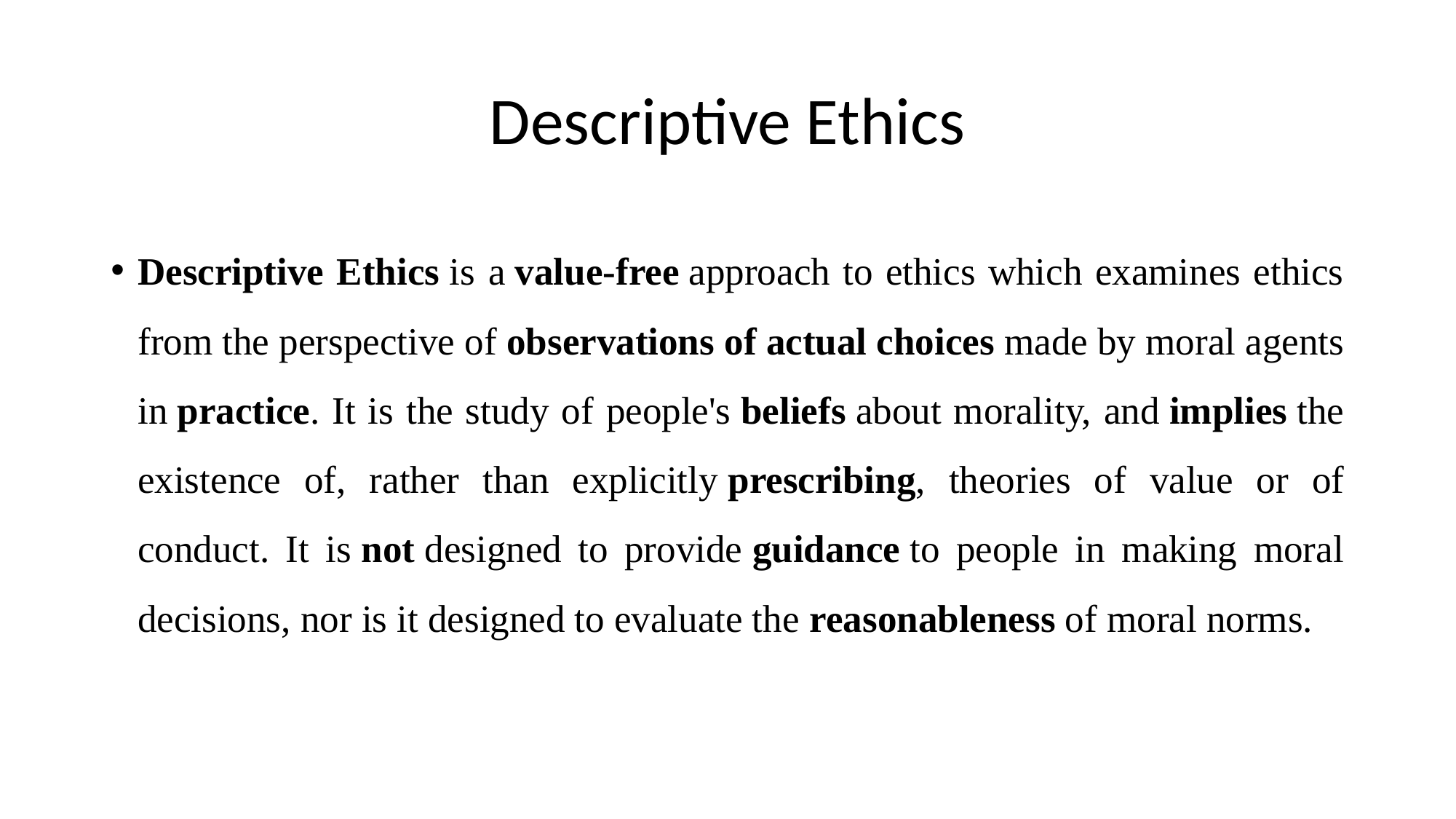

# Descriptive Ethics
Descriptive Ethics is a value-free approach to ethics which examines ethics from the perspective of observations of actual choices made by moral agents in practice. It is the study of people's beliefs about morality, and implies the existence of, rather than explicitly prescribing, theories of value or of conduct. It is not designed to provide guidance to people in making moral decisions, nor is it designed to evaluate the reasonableness of moral norms.